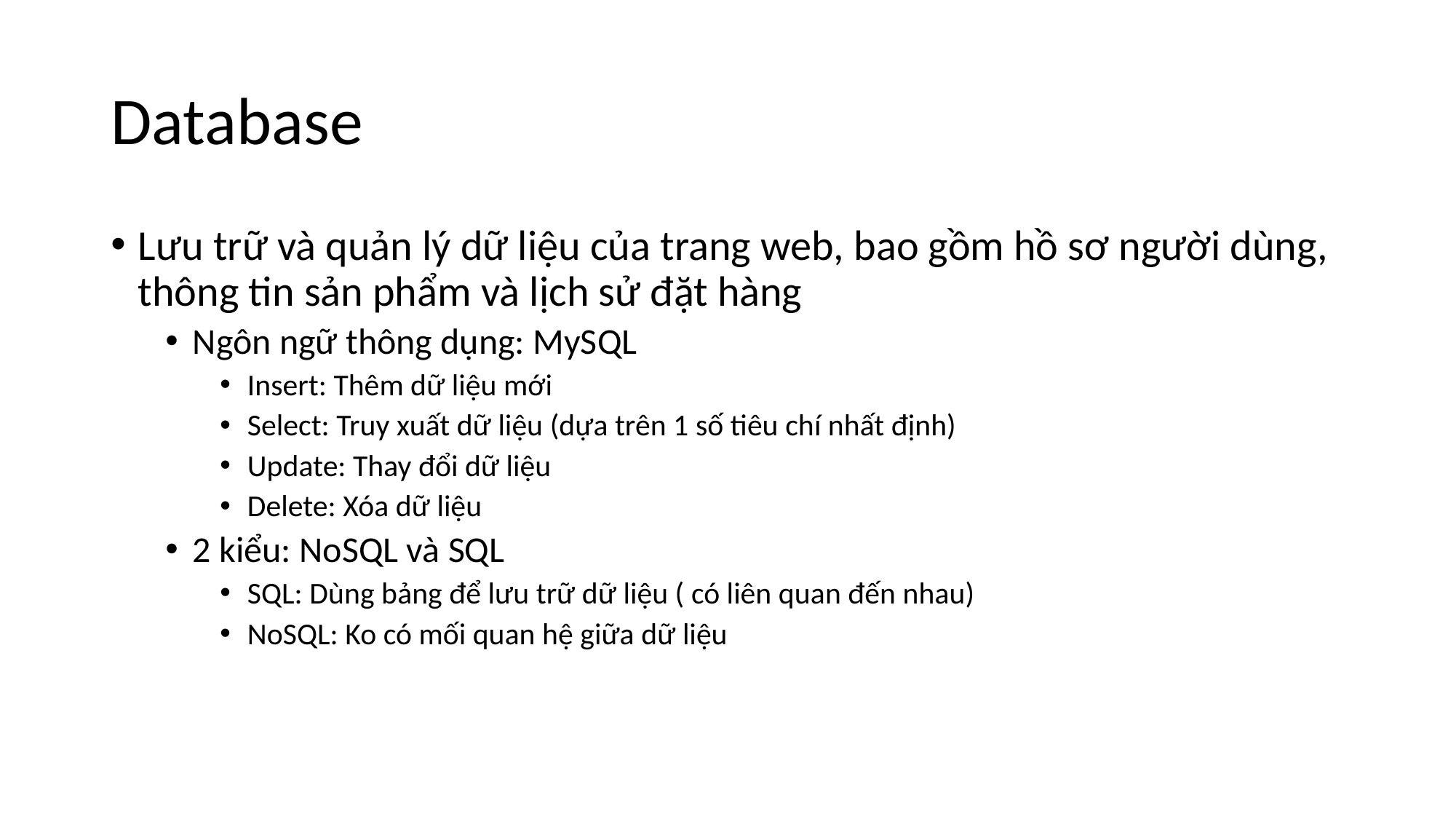

# Database
Lưu trữ và quản lý dữ liệu của trang web, bao gồm hồ sơ người dùng, thông tin sản phẩm và lịch sử đặt hàng
Ngôn ngữ thông dụng: MySQL
Insert: Thêm dữ liệu mới
Select: Truy xuất dữ liệu (dựa trên 1 số tiêu chí nhất định)
Update: Thay đổi dữ liệu
Delete: Xóa dữ liệu
2 kiểu: NoSQL và SQL
SQL: Dùng bảng để lưu trữ dữ liệu ( có liên quan đến nhau)
NoSQL: Ko có mối quan hệ giữa dữ liệu